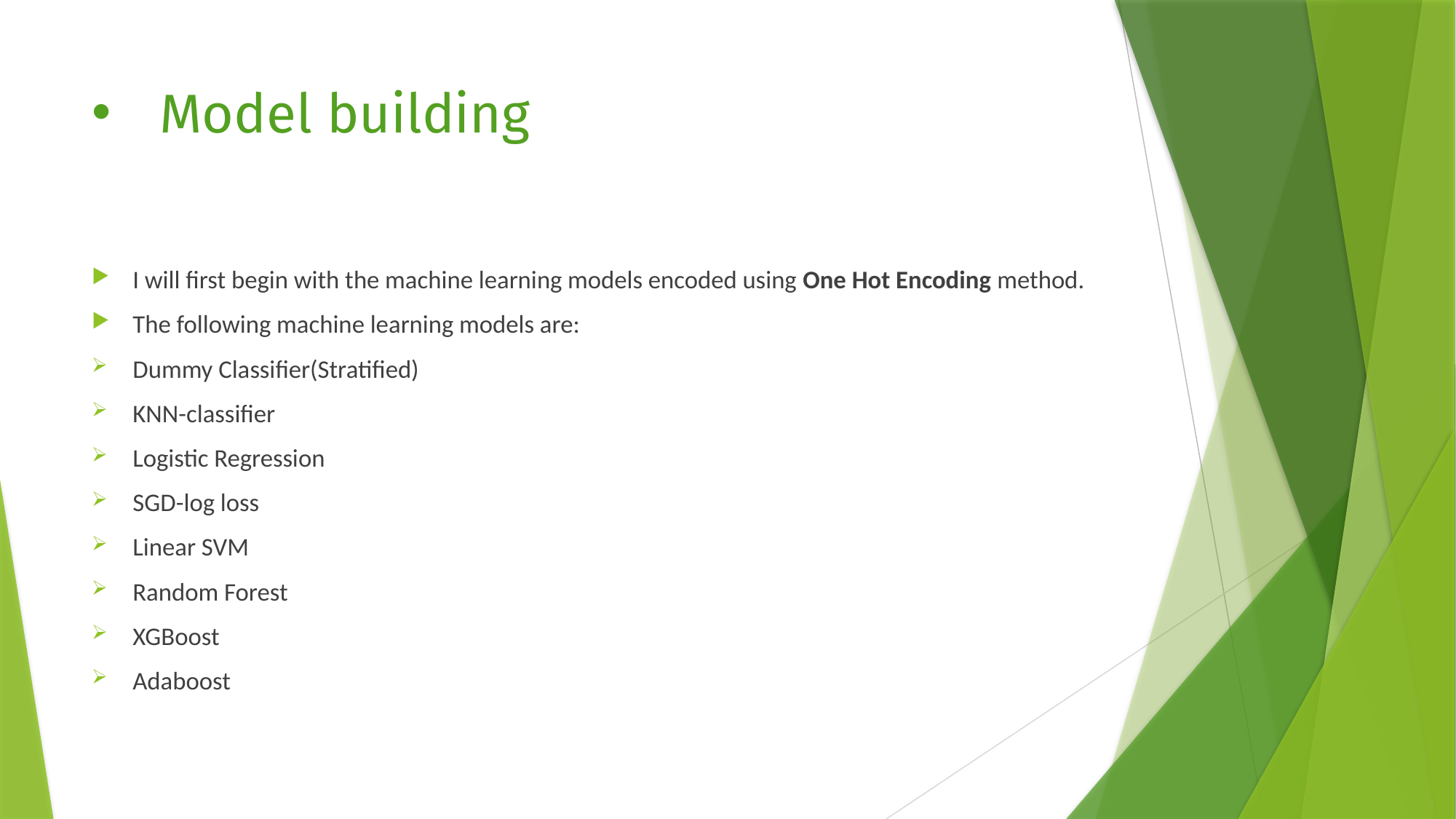

# Model building
I will first begin with the machine learning models encoded using One Hot Encoding method.
The following machine learning models are:
Dummy Classifier(Stratified)
KNN-classifier
Logistic Regression
SGD-log loss
Linear SVM
Random Forest
XGBoost
Adaboost